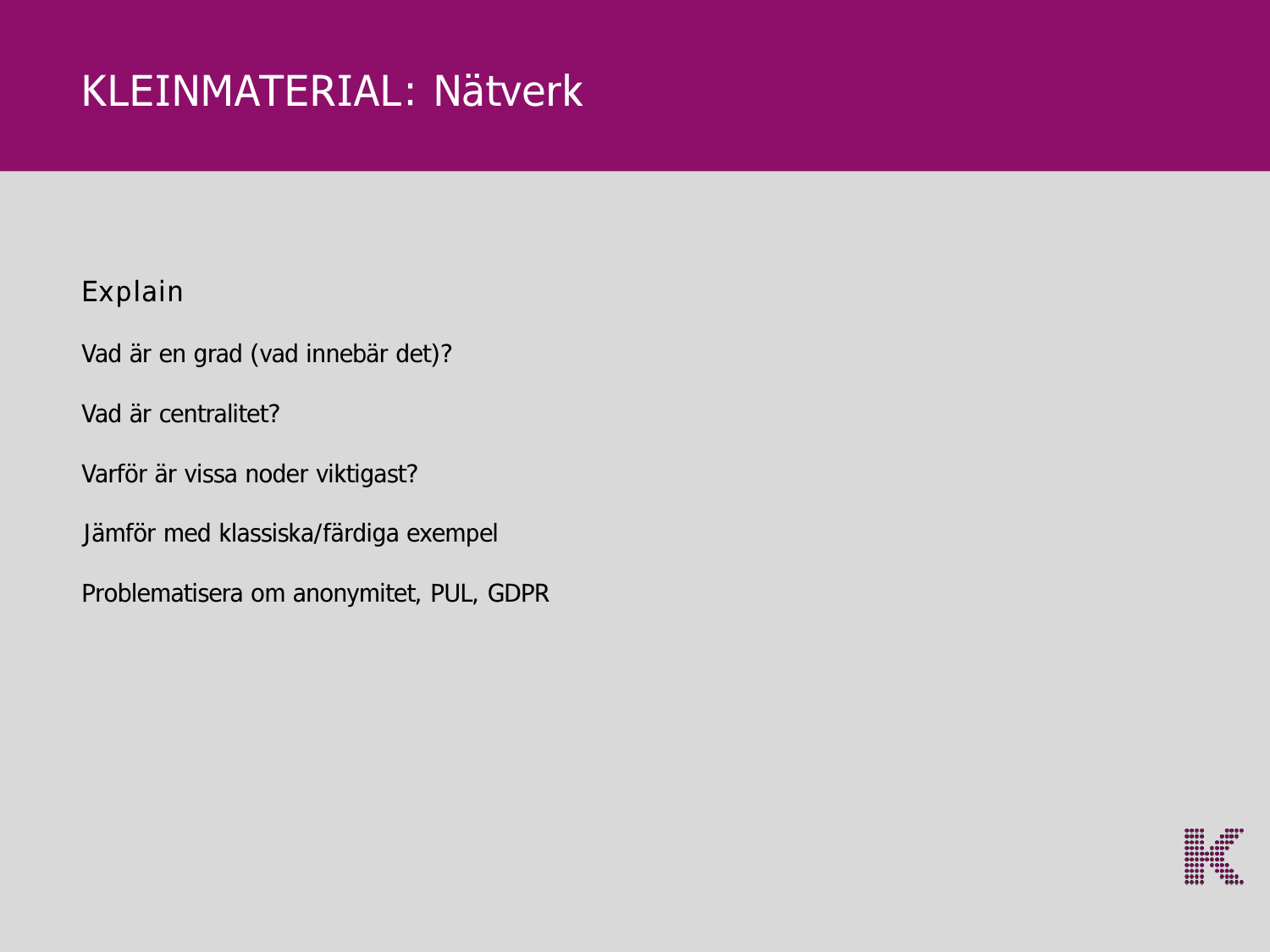

KLEINMATERIAL: Nätverk

Explain
Vad är en grad (vad innebär det)?
Vad är centralitet?
Varför är vissa noder viktigast?
Jämför med klassiska/färdiga exempel
Problematisera om anonymitet, PUL, GDPR